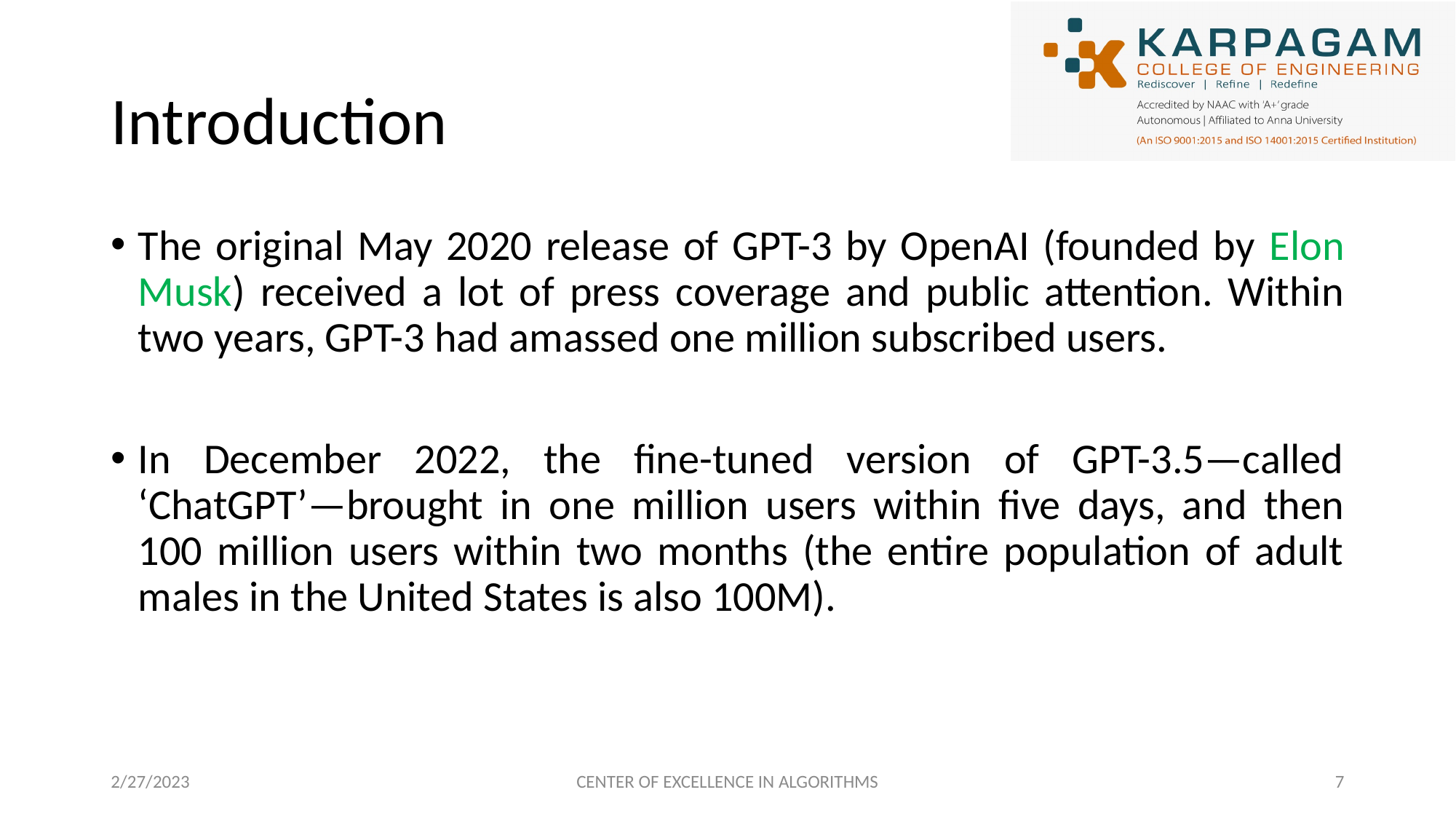

# Introduction
The original May 2020 release of GPT-3 by OpenAI (founded by Elon Musk) received a lot of press coverage and public attention. Within two years, GPT-3 had amassed one million subscribed users.

In December 2022, the fine-tuned version of GPT-3.5—called ‘ChatGPT’—brought in one million users within five days, and then 100 million users within two months (the entire population of adult males in the United States is also 100M).
2/27/2023
CENTER OF EXCELLENCE IN ALGORITHMS
7